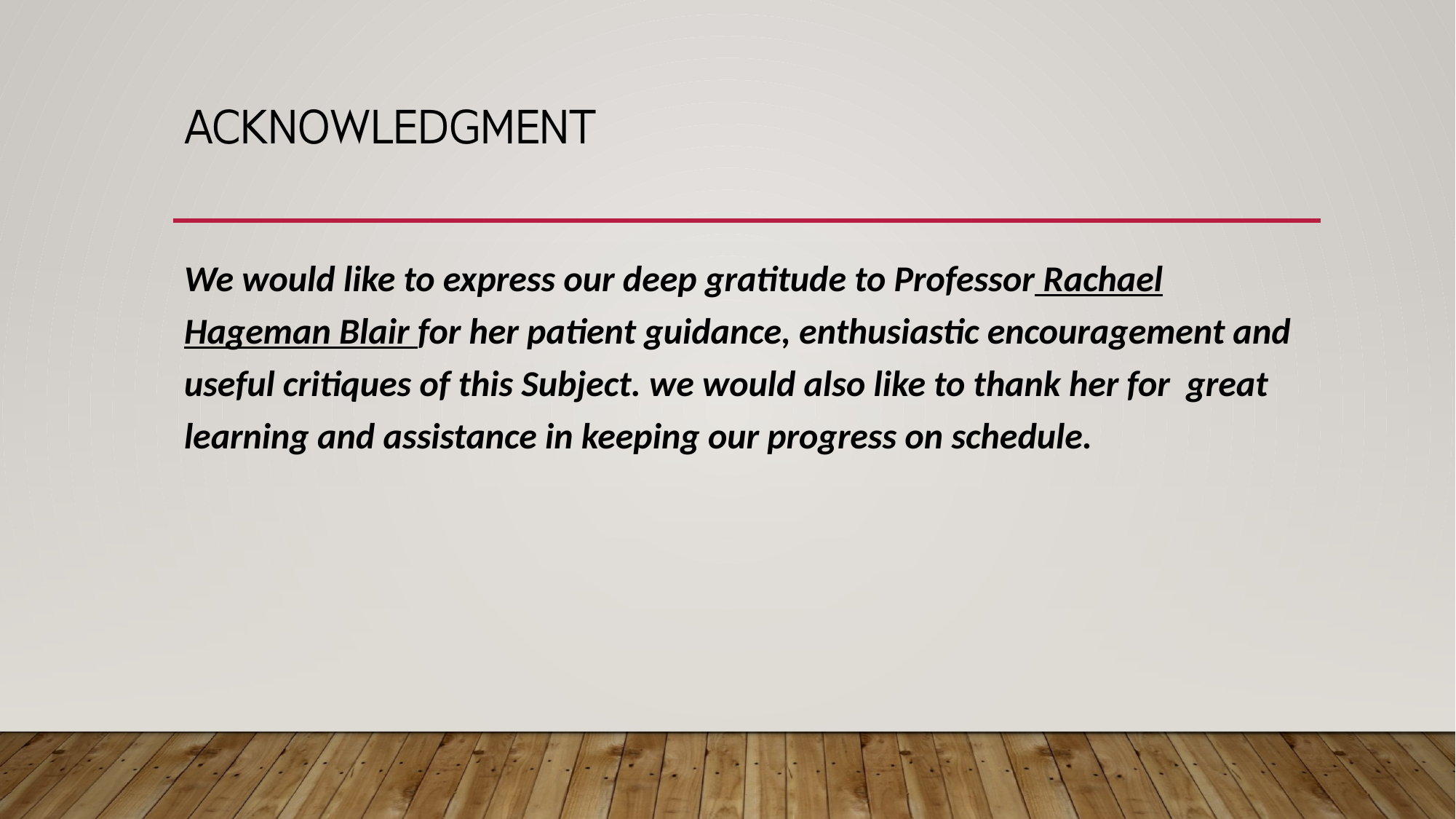

# Acknowledgment
We would like to express our deep gratitude to Professor Rachael Hageman Blair for her patient guidance, enthusiastic encouragement and useful critiques of this Subject. we would also like to thank her for  great learning and assistance in keeping our progress on schedule.